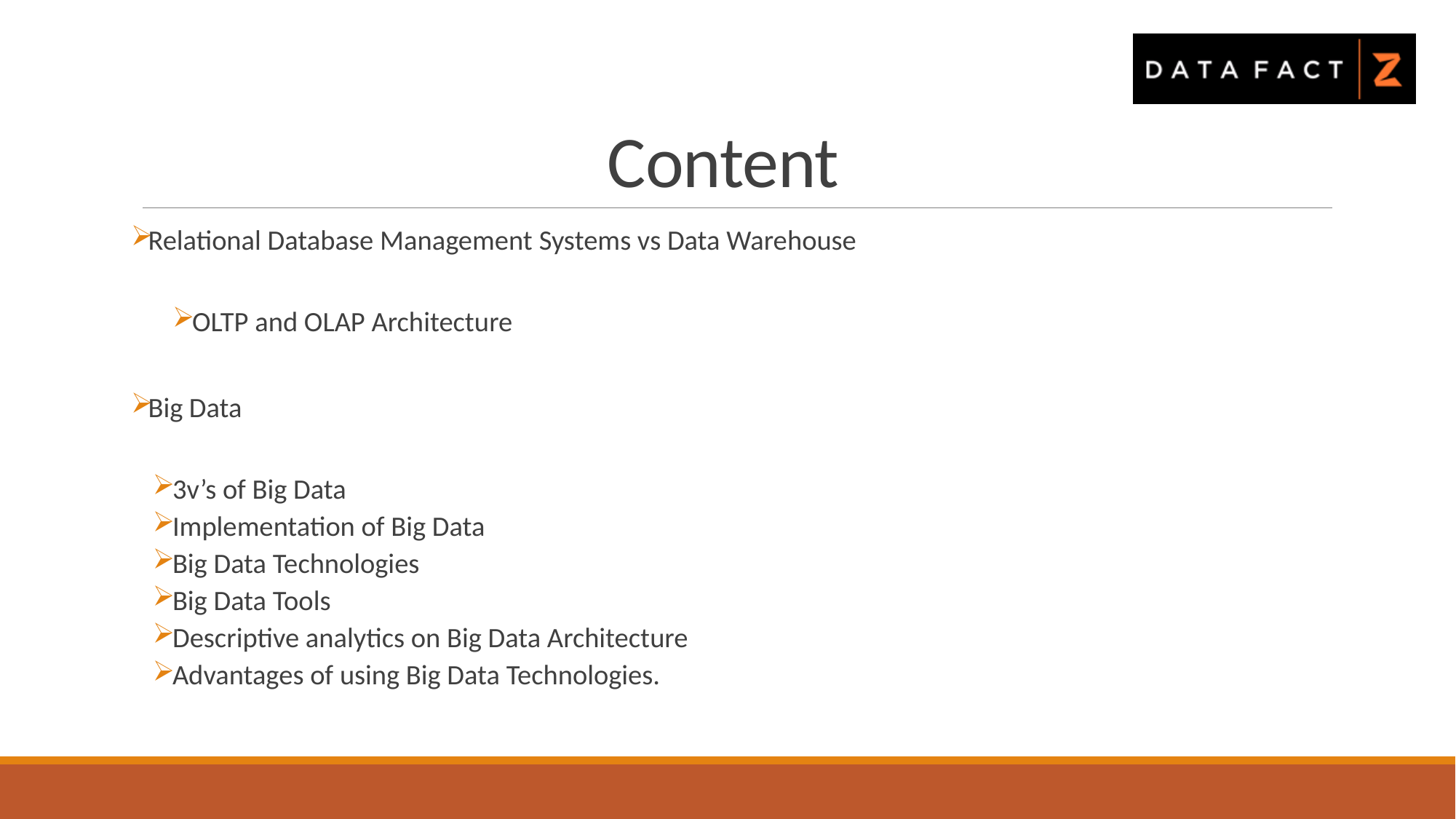

# Content
Relational Database Management Systems vs Data Warehouse

OLTP and OLAP Architecture

Big Data

3v’s of Big Data
Implementation of Big Data
Big Data Technologies
Big Data Tools
Descriptive analytics on Big Data Architecture
Advantages of using Big Data Technologies.